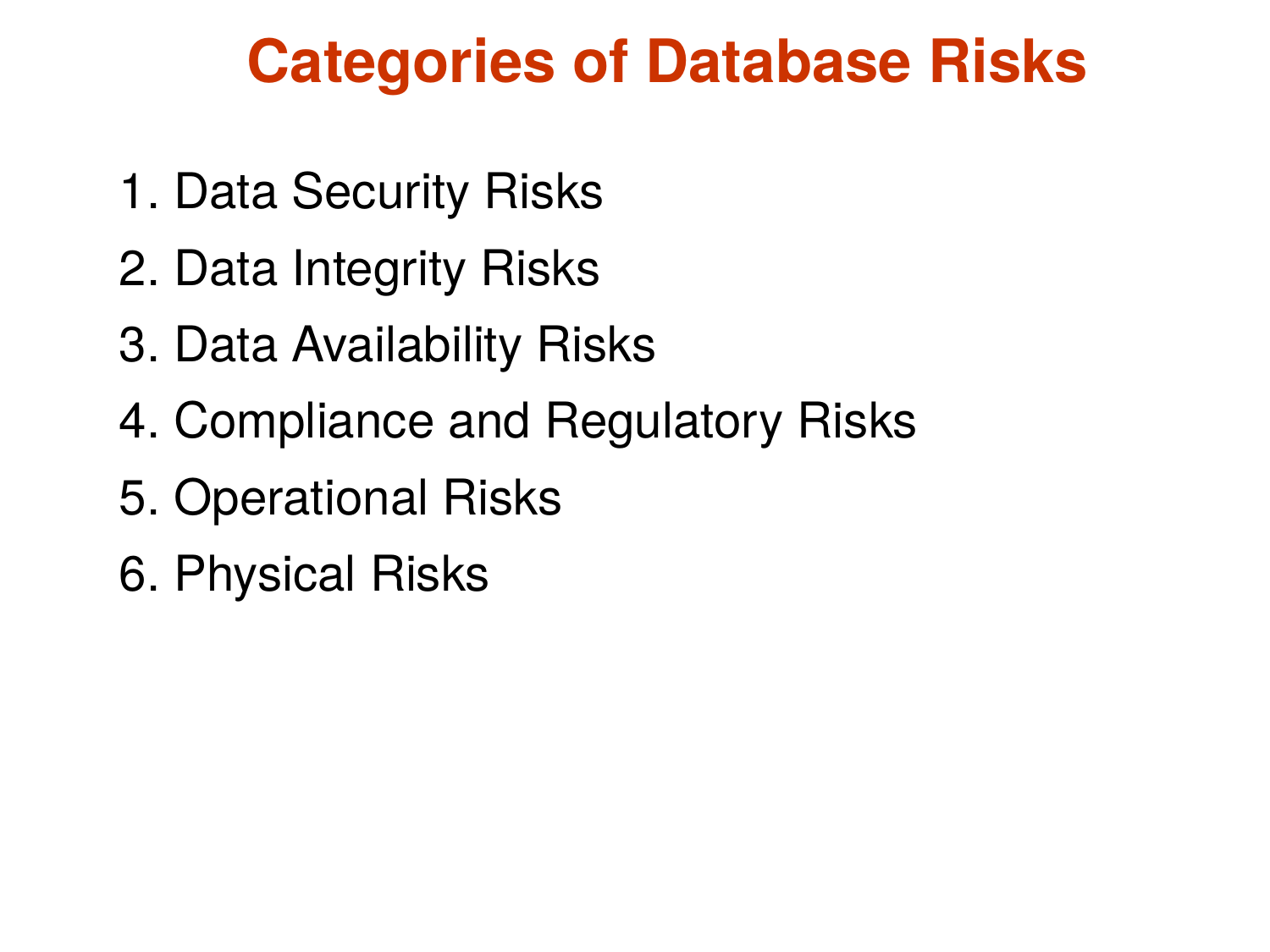

# Categories of Database Risks
1. Data Security Risks
2. Data Integrity Risks
3. Data Availability Risks
4. Compliance and Regulatory Risks
5. Operational Risks
6. Physical Risks